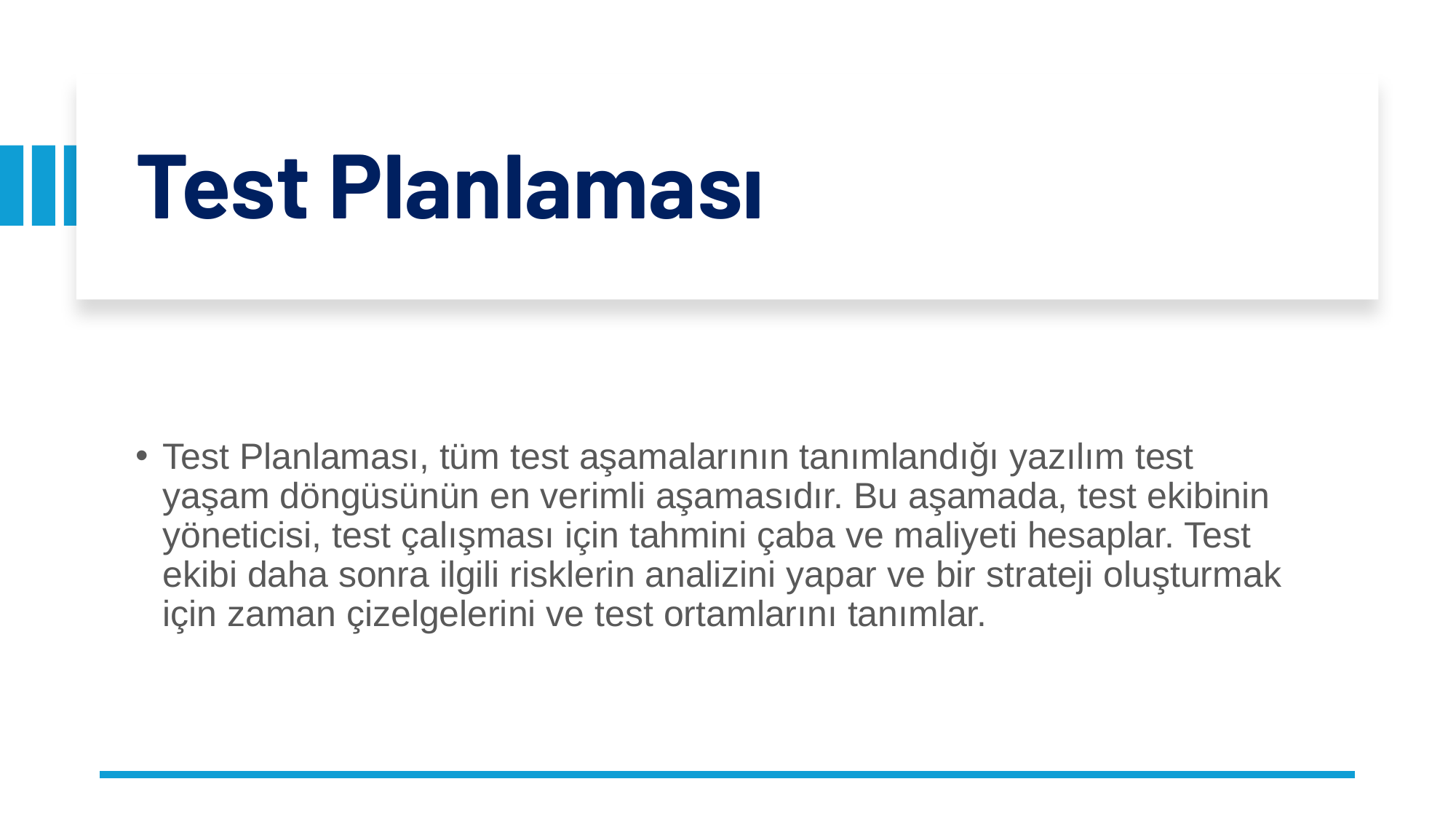

# Test Planlaması

Test Planlaması, tüm test aşamalarının tanımlandığı yazılım test yaşam döngüsünün en verimli aşamasıdır. Bu aşamada, test ekibinin yöneticisi, test çalışması için tahmini çaba ve maliyeti hesaplar. Test ekibi daha sonra ilgili risklerin analizini yapar ve bir strateji oluşturmak için zaman çizelgelerini ve test ortamlarını tanımlar.